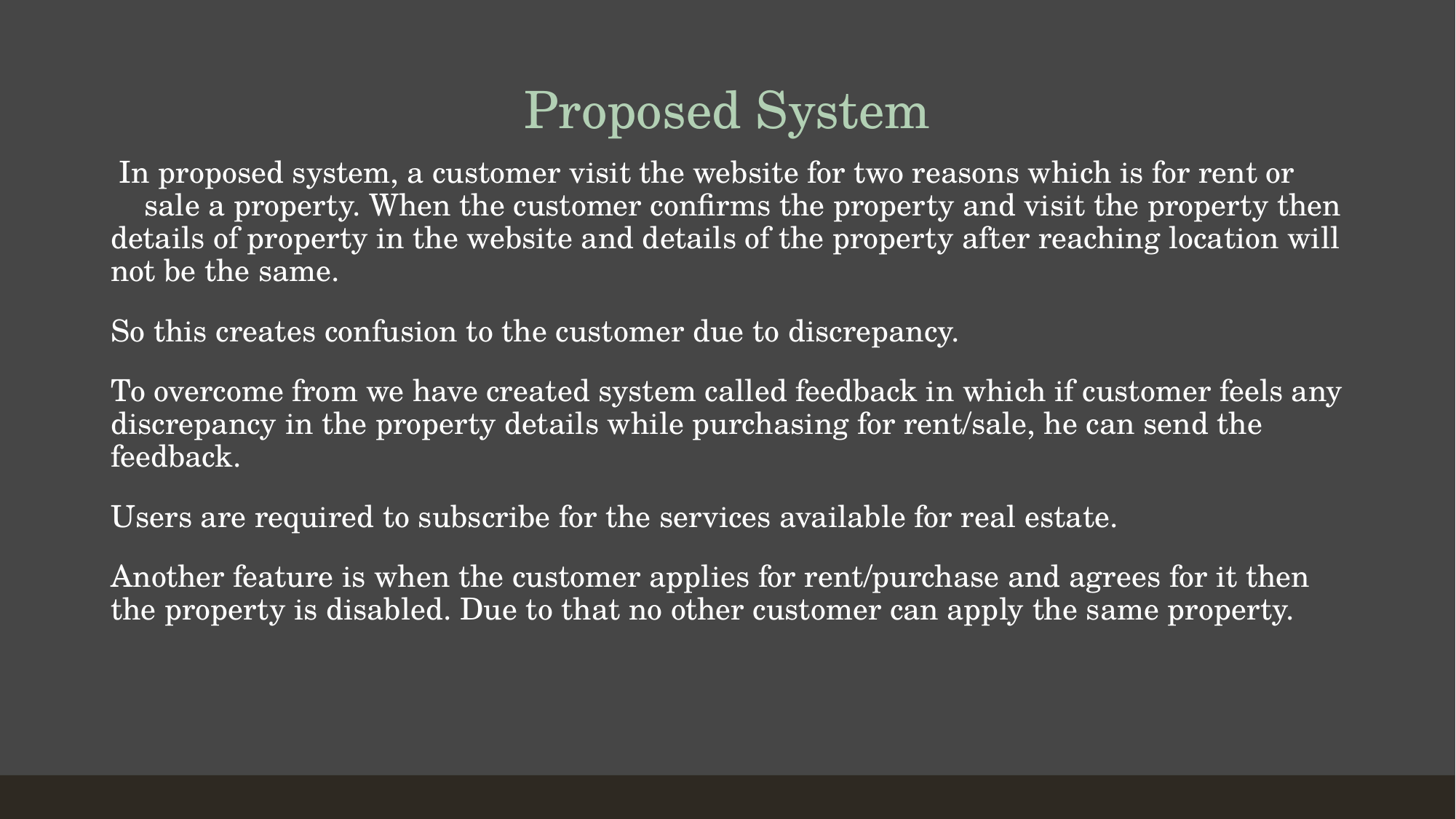

# Proposed System
 In proposed system, a customer visit the website for two reasons which is for rent or          sale a property. When the customer confirms the property and visit the property then details of property in the website and details of the property after reaching location will not be the same.
So this creates confusion to the customer due to discrepancy.
To overcome from we have created system called feedback in which if customer feels any discrepancy in the property details while purchasing for rent/sale, he can send the feedback.
Users are required to subscribe for the services available for real estate.
Another feature is when the customer applies for rent/purchase and agrees for it then the property is disabled. Due to that no other customer can apply the same property.